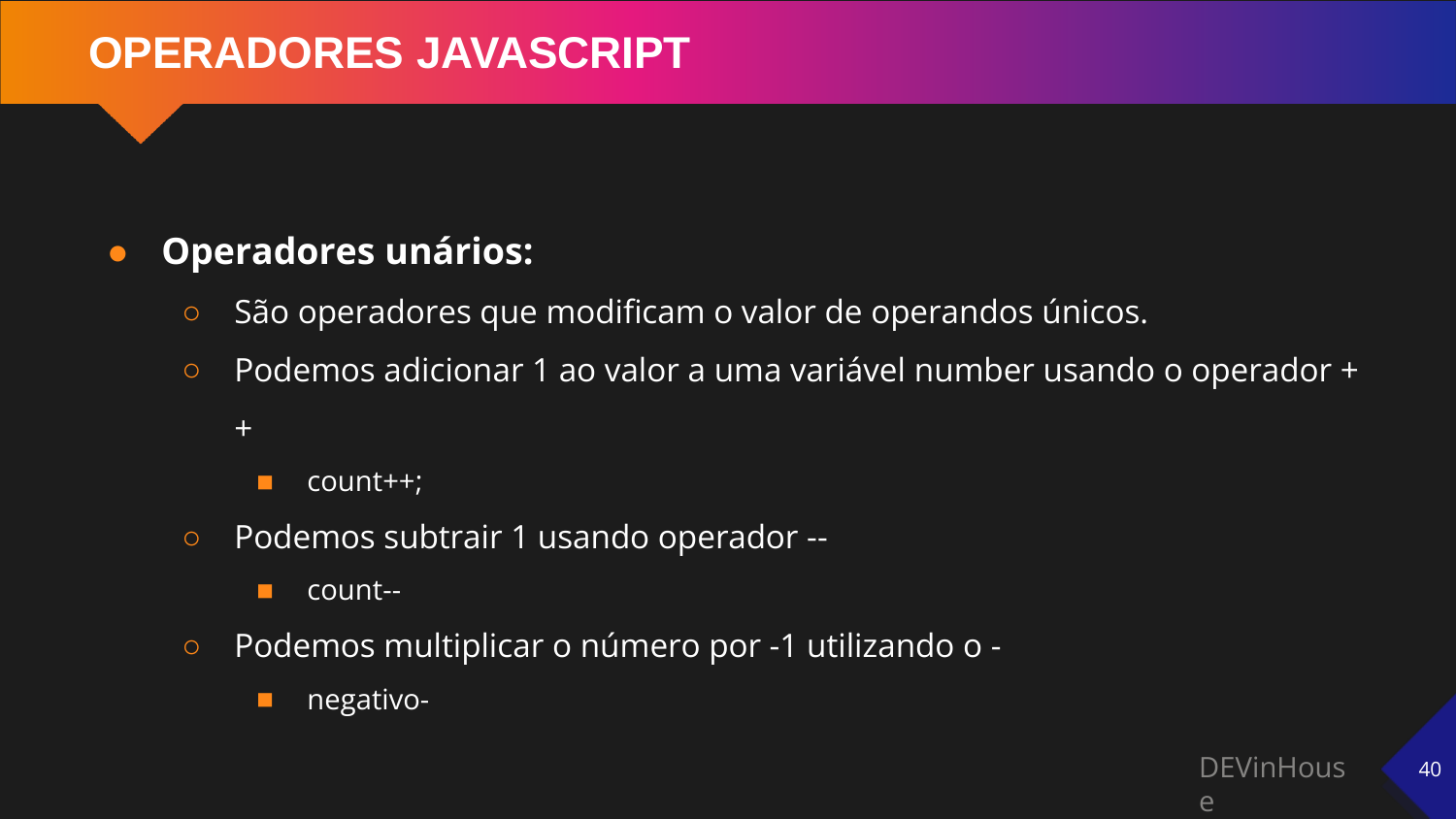

# OPERADORES JAVASCRIPT
Operadores unários:
São operadores que modificam o valor de operandos únicos.
Podemos adicionar 1 ao valor a uma variável number usando o operador ++
count++;
Podemos subtrair 1 usando operador --
count--
Podemos multiplicar o número por -1 utilizando o -
negativo-
40